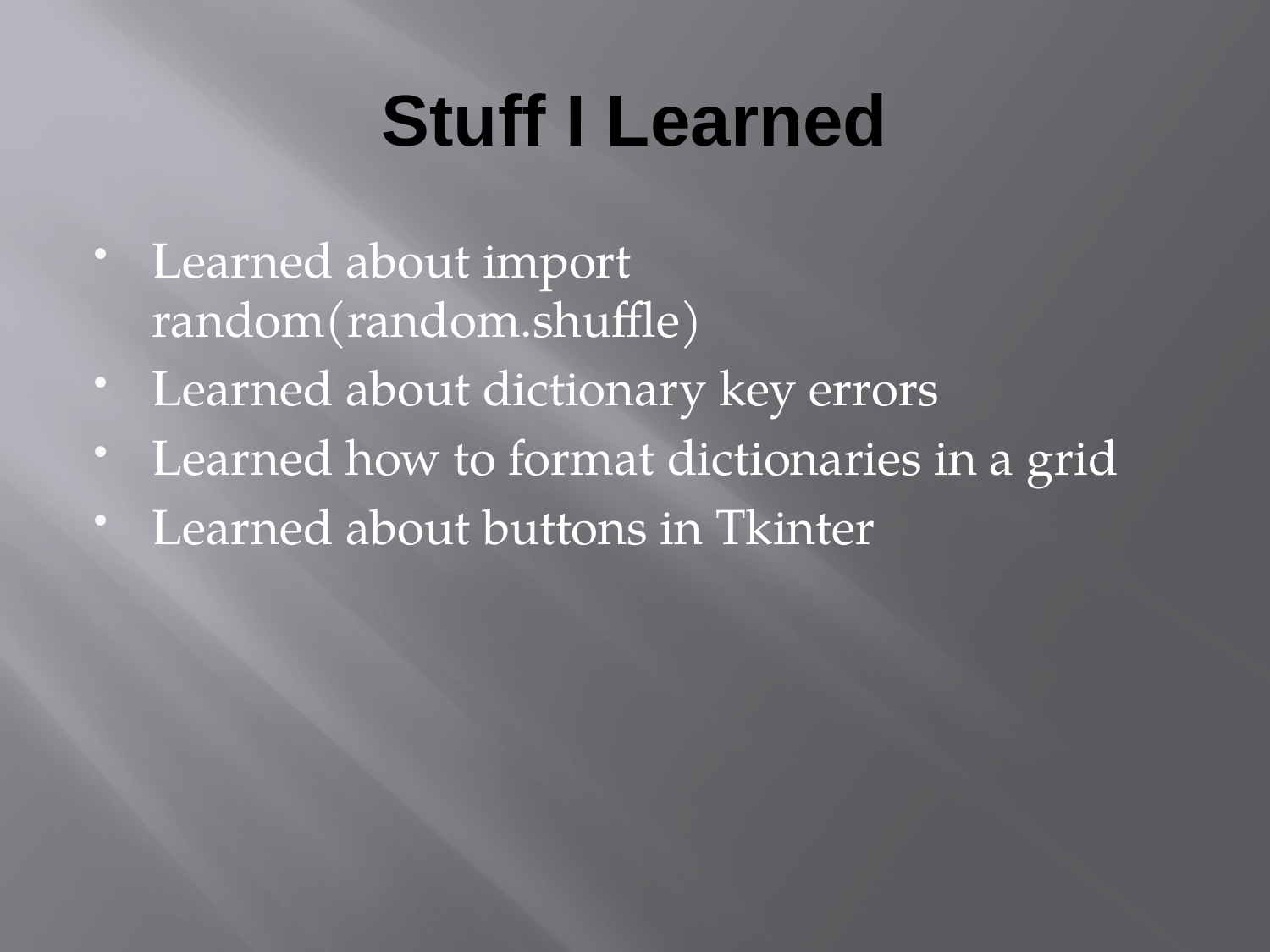

# Stuff I Learned
Learned about import random(random.shuffle)
Learned about dictionary key errors
Learned how to format dictionaries in a grid
Learned about buttons in Tkinter